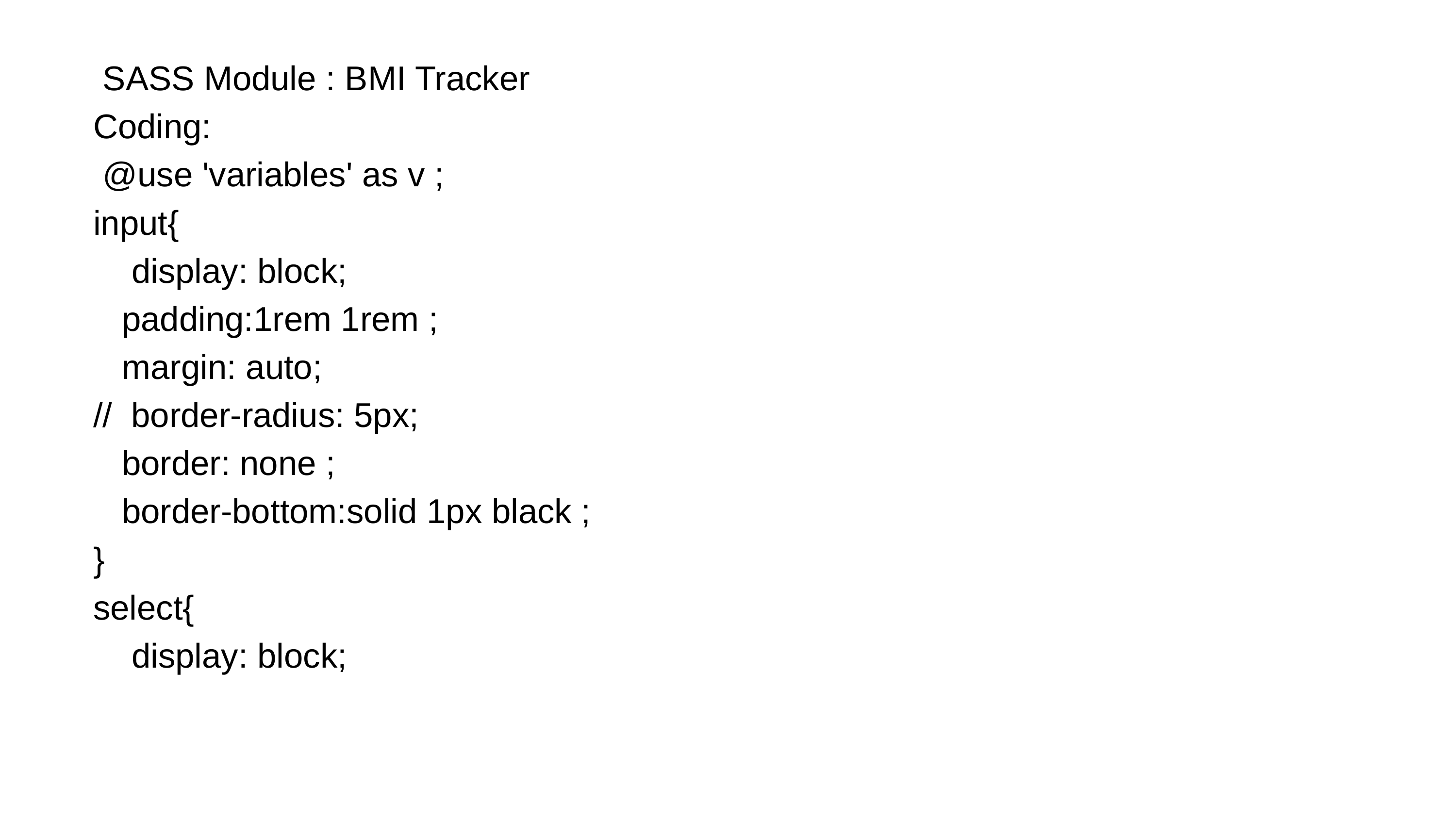

SASS Module : BMI Tracker
Coding:
 @use 'variables' as v ;
input{
    display: block;
   padding:1rem 1rem ;
   margin: auto;
//  border-radius: 5px;
   border: none ;
   border-bottom:solid 1px black ;
}
select{
    display: block;